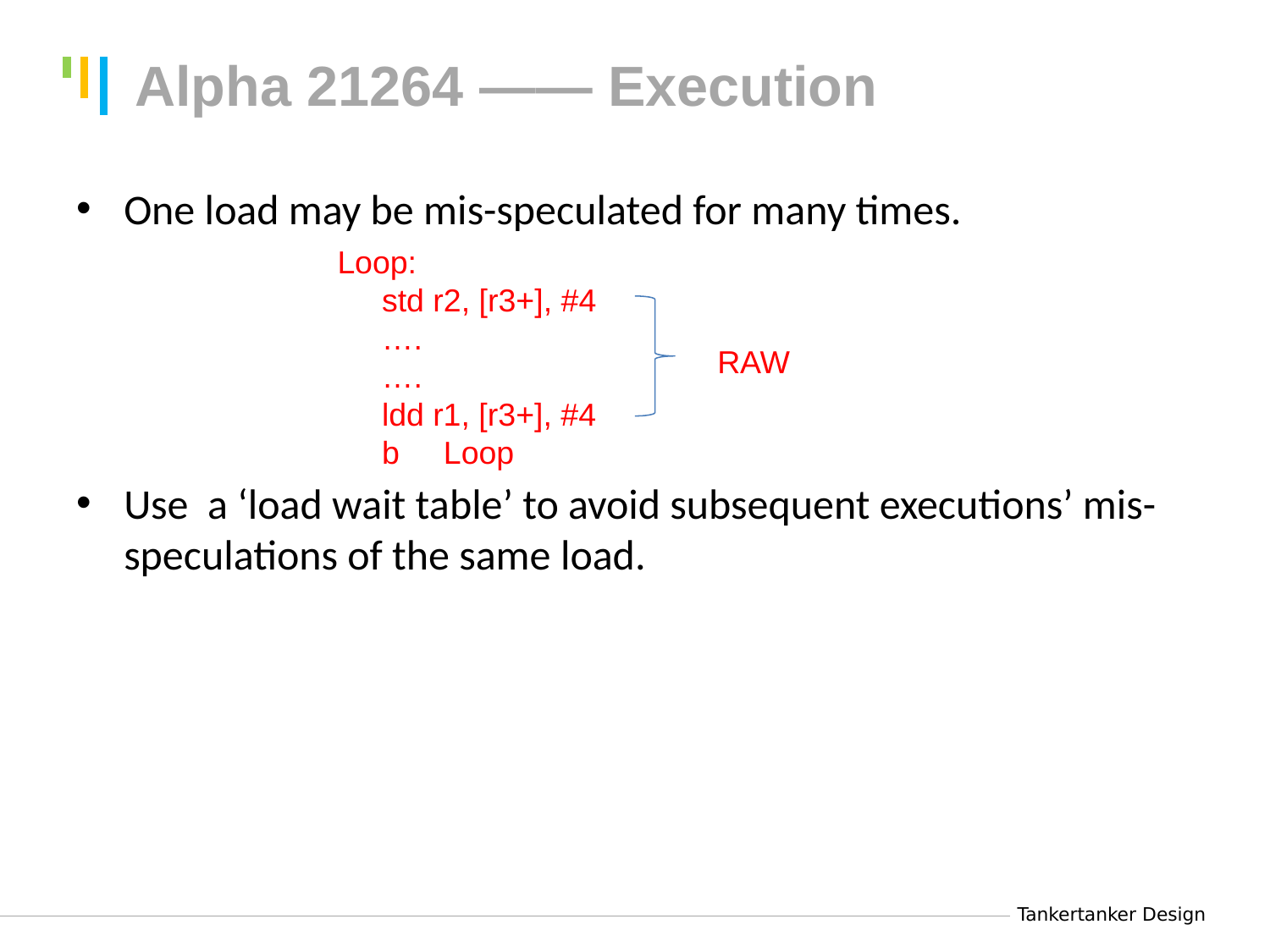

# Alpha 21264 —— Execution
One load may be mis-speculated for many times.

Loop:
     std r2, [r3+], #4
     ….
     ….
     ldd r1, [r3+], #4
     b     Loop

RAW
Use  a ‘load wait table’ to avoid subsequent executions’ mis-speculations of the same load.